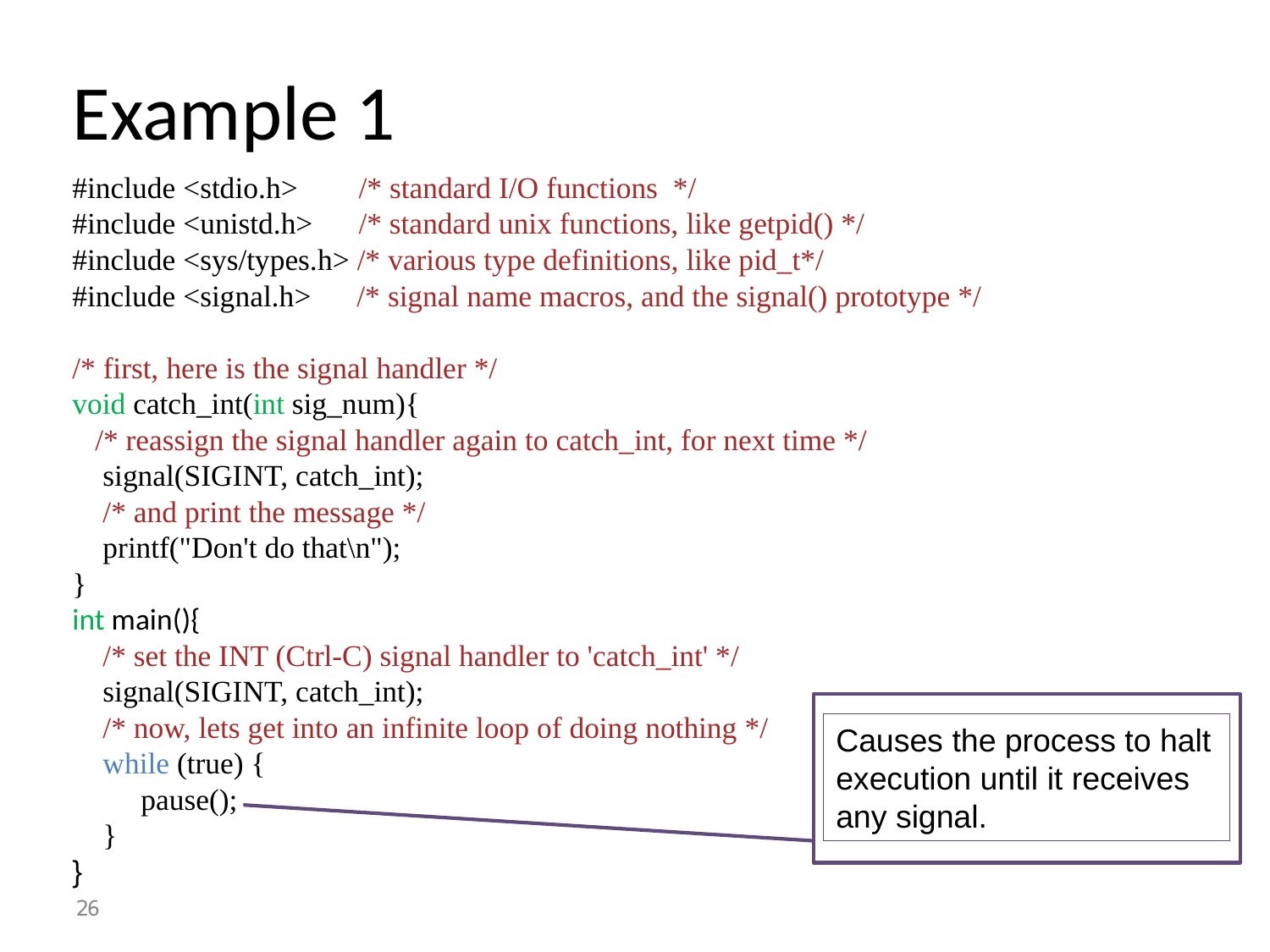

# Example 1
#include <stdio.h>        /* standard I/O functions  */
#include <unistd.h>      /* standard unix functions, like getpid() */
#include <sys/types.h> /* various type definitions, like pid_t*/
#include <signal.h>      /* signal name macros, and the signal() prototype */

/* first, here is the signal handler */
void catch_int(int sig_num){
   /* reassign the signal handler again to catch_int, for next time */
    signal(SIGINT, catch_int);
    /* and print the message */
    printf("Don't do that\n");
}
int main(){
    /* set the INT (Ctrl-C) signal handler to 'catch_int' */
    signal(SIGINT, catch_int);
    /* now, lets get into an infinite loop of doing nothing */
    while (true) {
         pause();
    }
}

Causes the process to halt execution until it receives any signal.
26